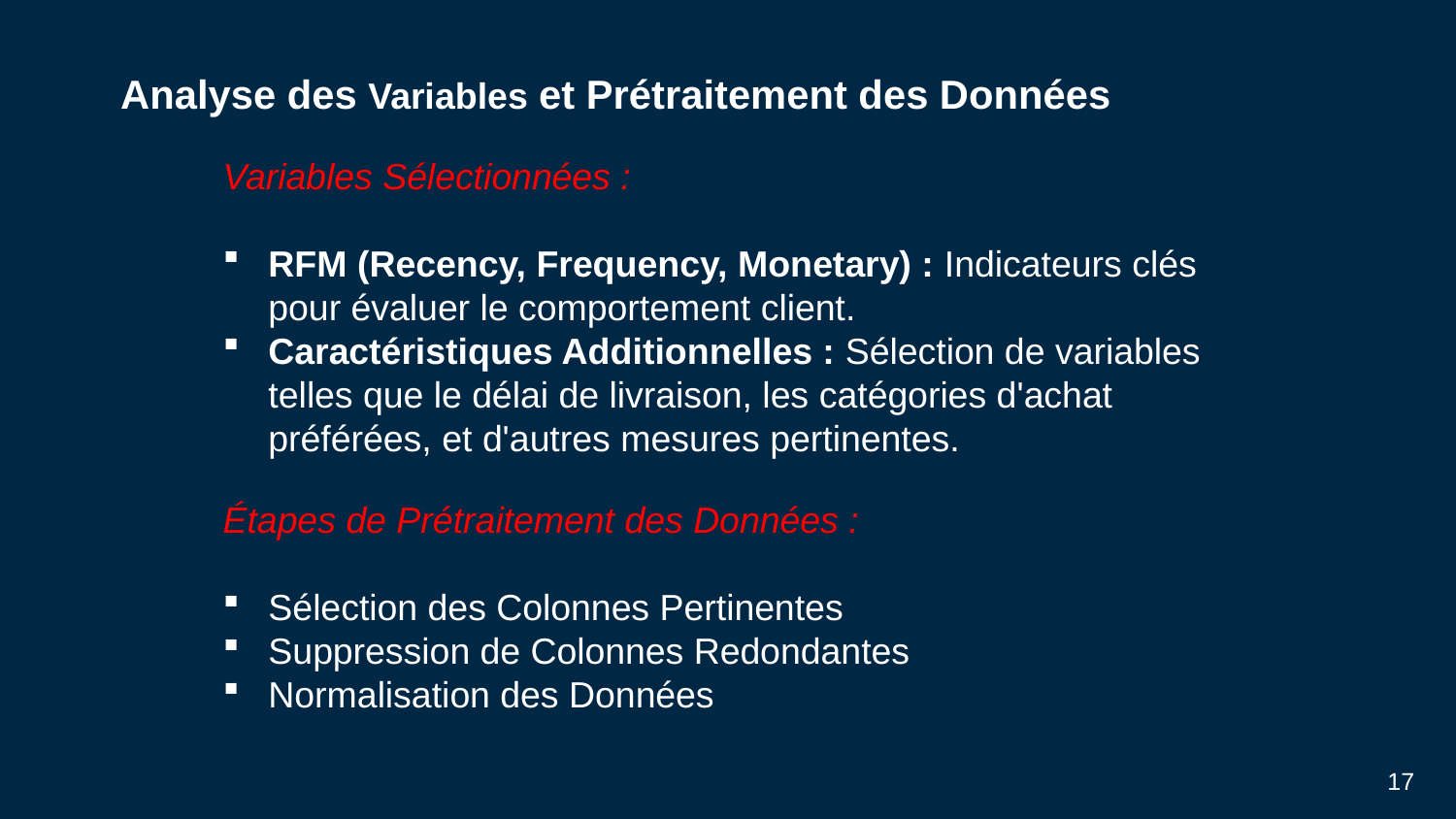

Analyse des Variables et Prétraitement des Données
Variables Sélectionnées :

RFM (Recency, Frequency, Monetary) : Indicateurs clés pour évaluer le comportement client.
Caractéristiques Additionnelles : Sélection de variables telles que le délai de livraison, les catégories d'achat préférées, et d'autres mesures pertinentes.

Étapes de Prétraitement des Données :

Sélection des Colonnes Pertinentes
Suppression de Colonnes Redondantes
Normalisation des Données